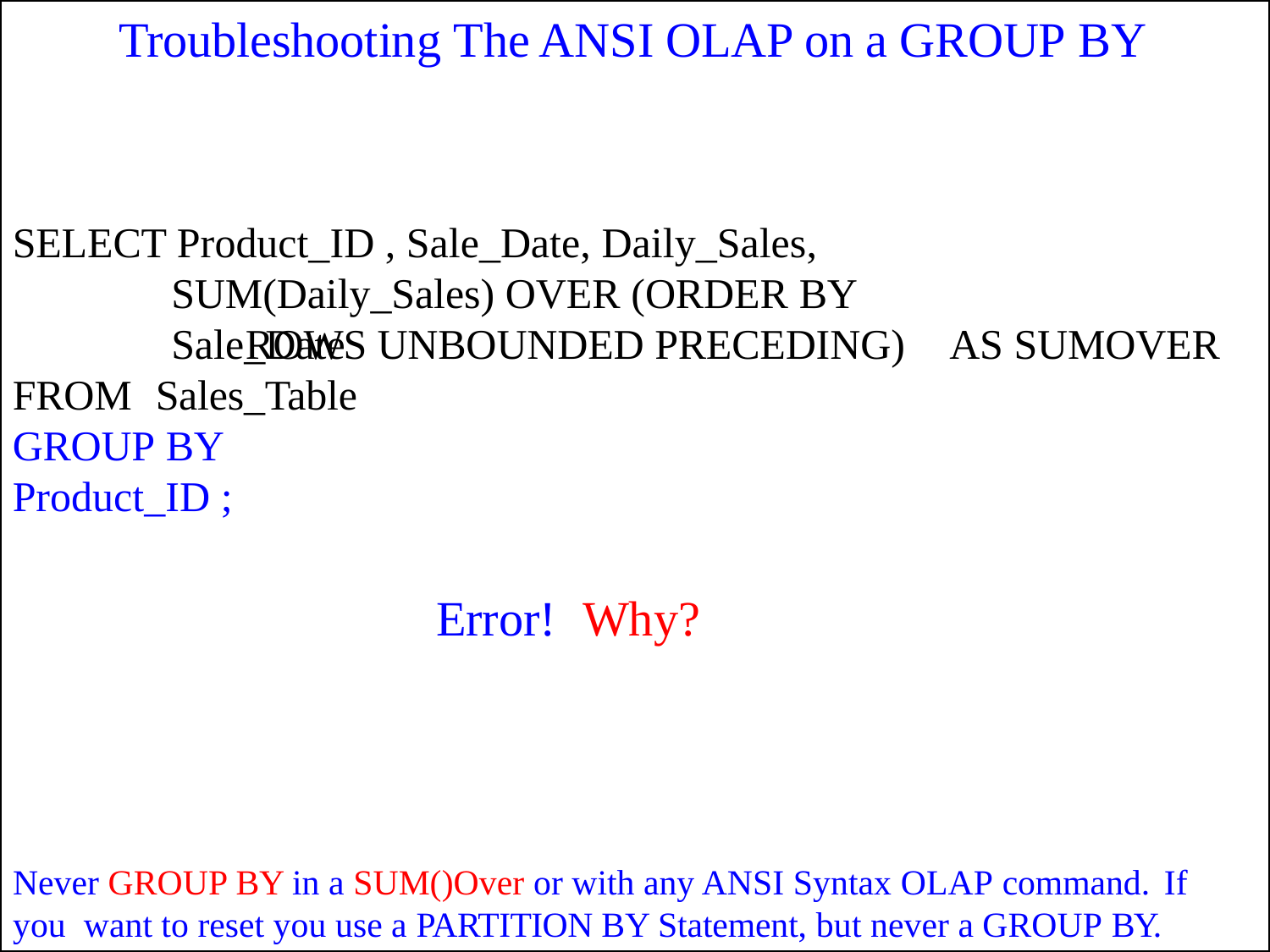

# Troubleshooting The ANSI OLAP on a GROUP BY
SELECT Product_ID , Sale_Date, Daily_Sales,
SUM(Daily_Sales) OVER (ORDER BY	Sale_Date
ROWS UNBOUNDED PRECEDING)
FROM	Sales_Table  GROUP BY	Product_ID ;
AS SUMOVER
Error!	Why?
Never GROUP BY in a SUM()Over or with any ANSI Syntax OLAP command.	If you  want to reset you use a PARTITION BY Statement, but never a GROUP BY.